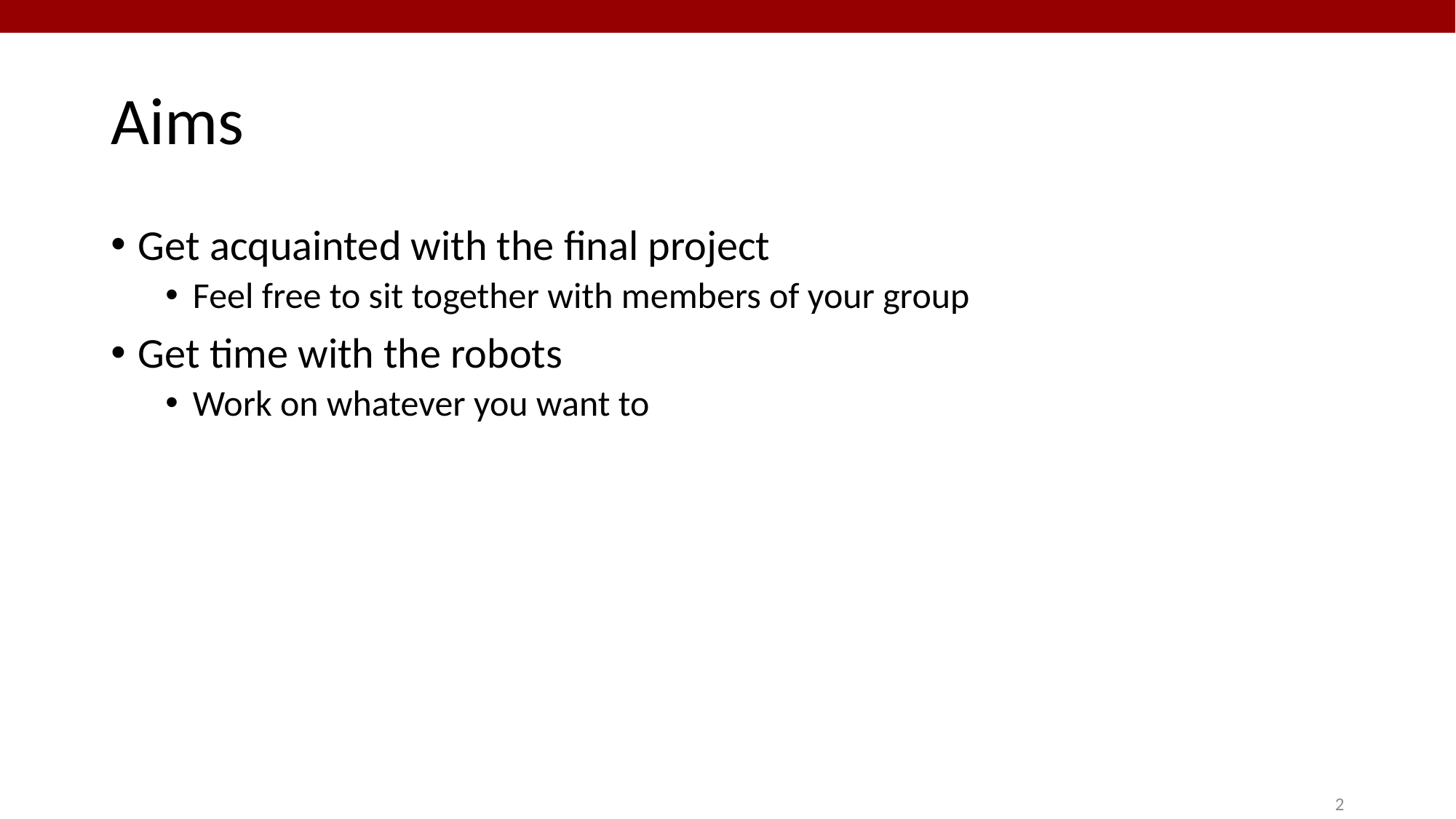

# Aims
Get acquainted with the final project
Feel free to sit together with members of your group
Get time with the robots
Work on whatever you want to
2